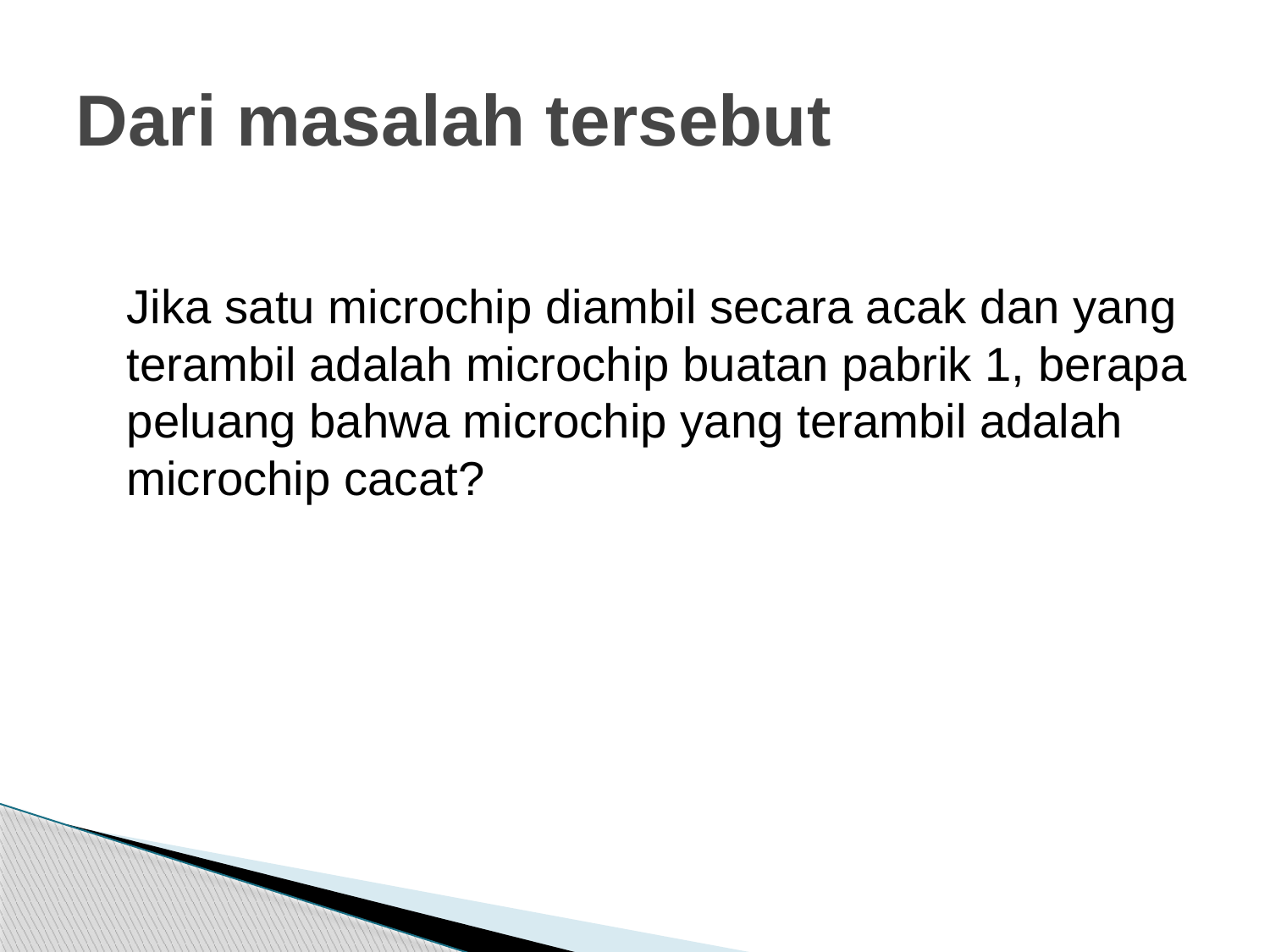

# Dari masalah tersebut

	Jika satu microchip diambil secara acak dan yang terambil adalah microchip buatan pabrik 1, berapa peluang bahwa microchip yang terambil adalah microchip cacat?